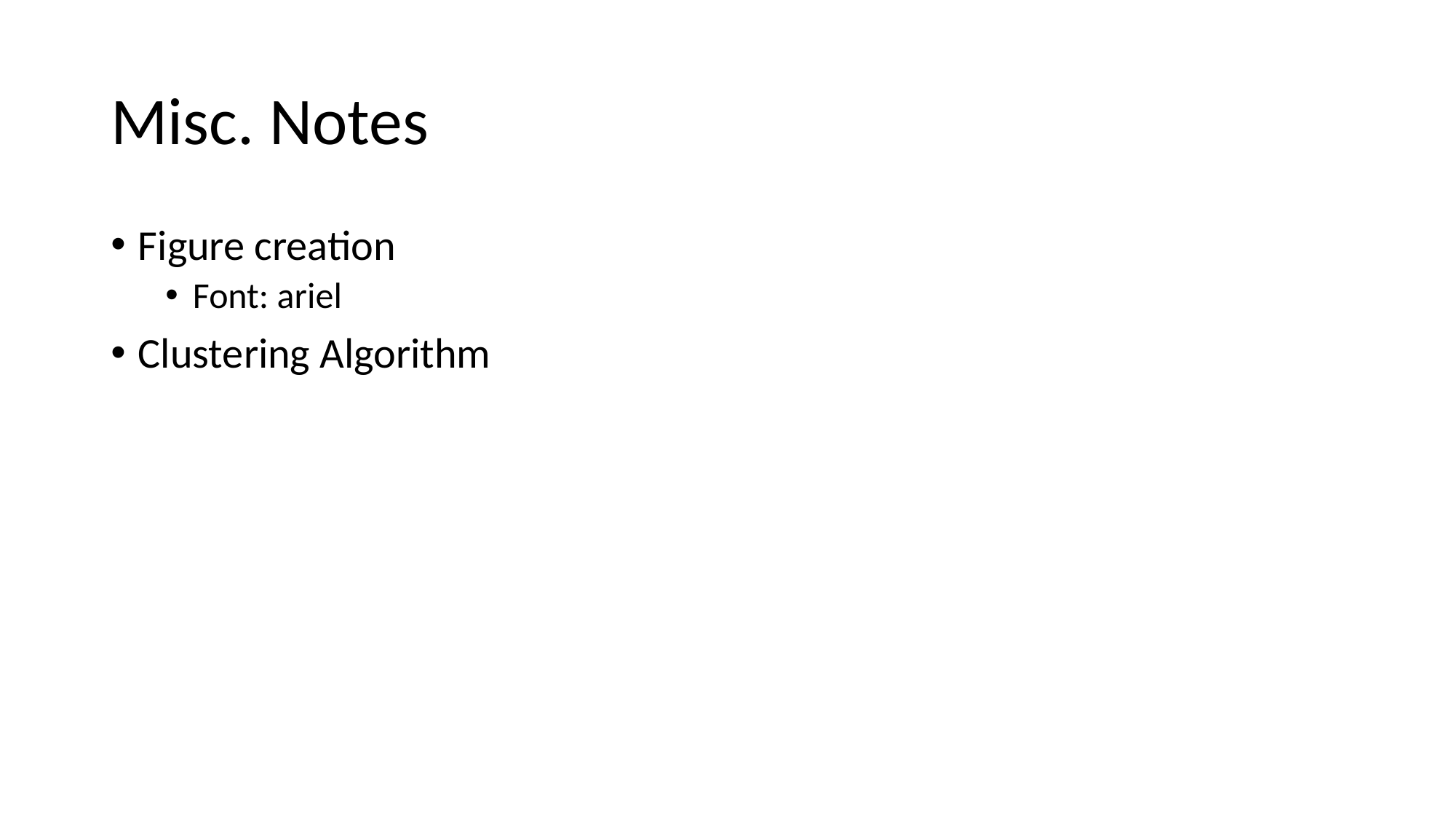

# Misc. Notes
Figure creation
Font: ariel
Clustering Algorithm